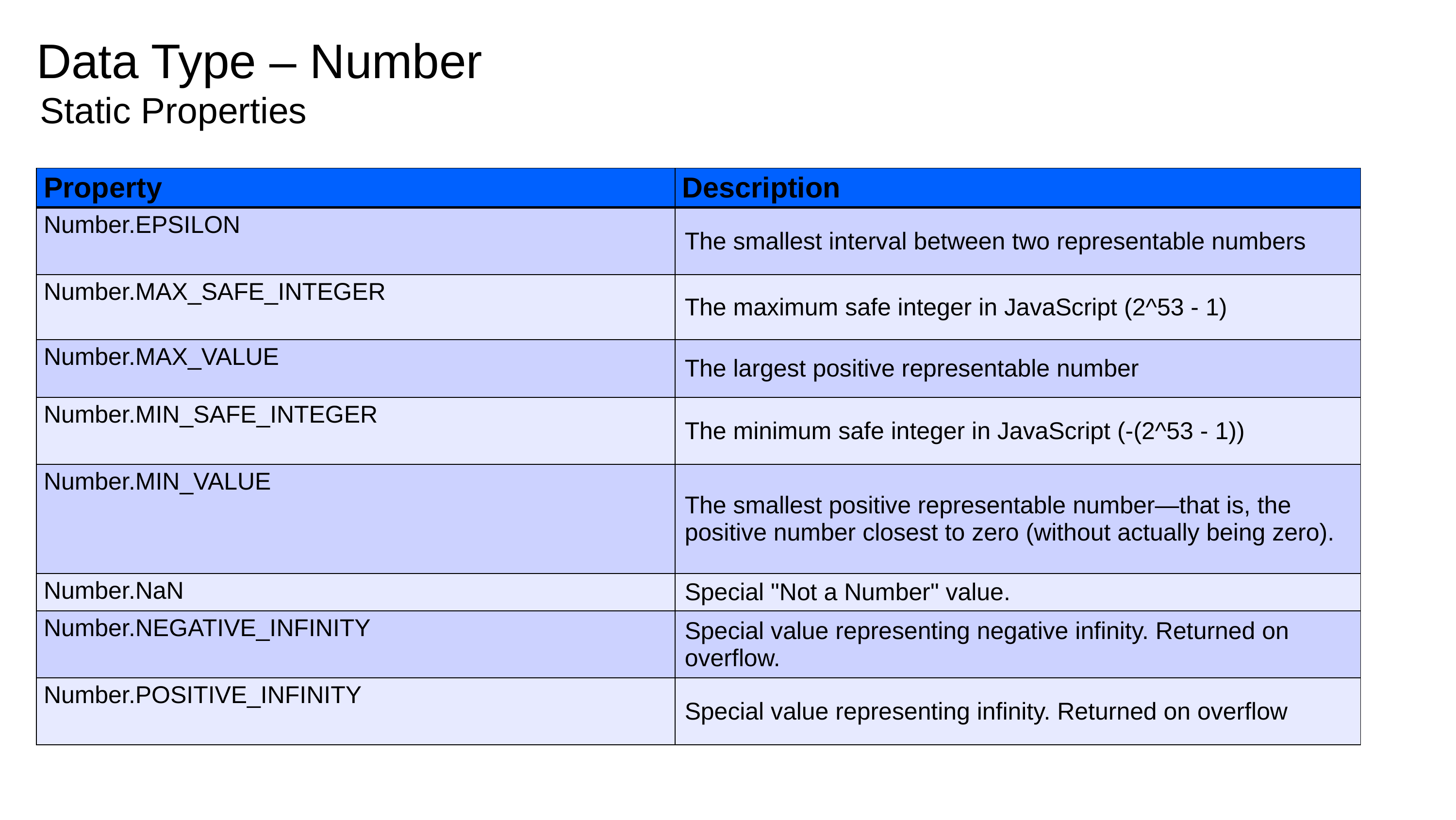

# Data Type – Number
Static Properties
| Property | Description |
| --- | --- |
| Number.EPSILON | The smallest interval between two representable numbers |
| Number.MAX\_SAFE\_INTEGER | The maximum safe integer in JavaScript (2^53 - 1) |
| Number.MAX\_VALUE | The largest positive representable number |
| Number.MIN\_SAFE\_INTEGER | The minimum safe integer in JavaScript (-(2^53 - 1)) |
| Number.MIN\_VALUE | The smallest positive representable number—that is, the positive number closest to zero (without actually being zero). |
| Number.NaN | Special "Not a Number" value. |
| Number.NEGATIVE\_INFINITY | Special value representing negative infinity. Returned on overflow. |
| Number.POSITIVE\_INFINITY | Special value representing infinity. Returned on overflow |